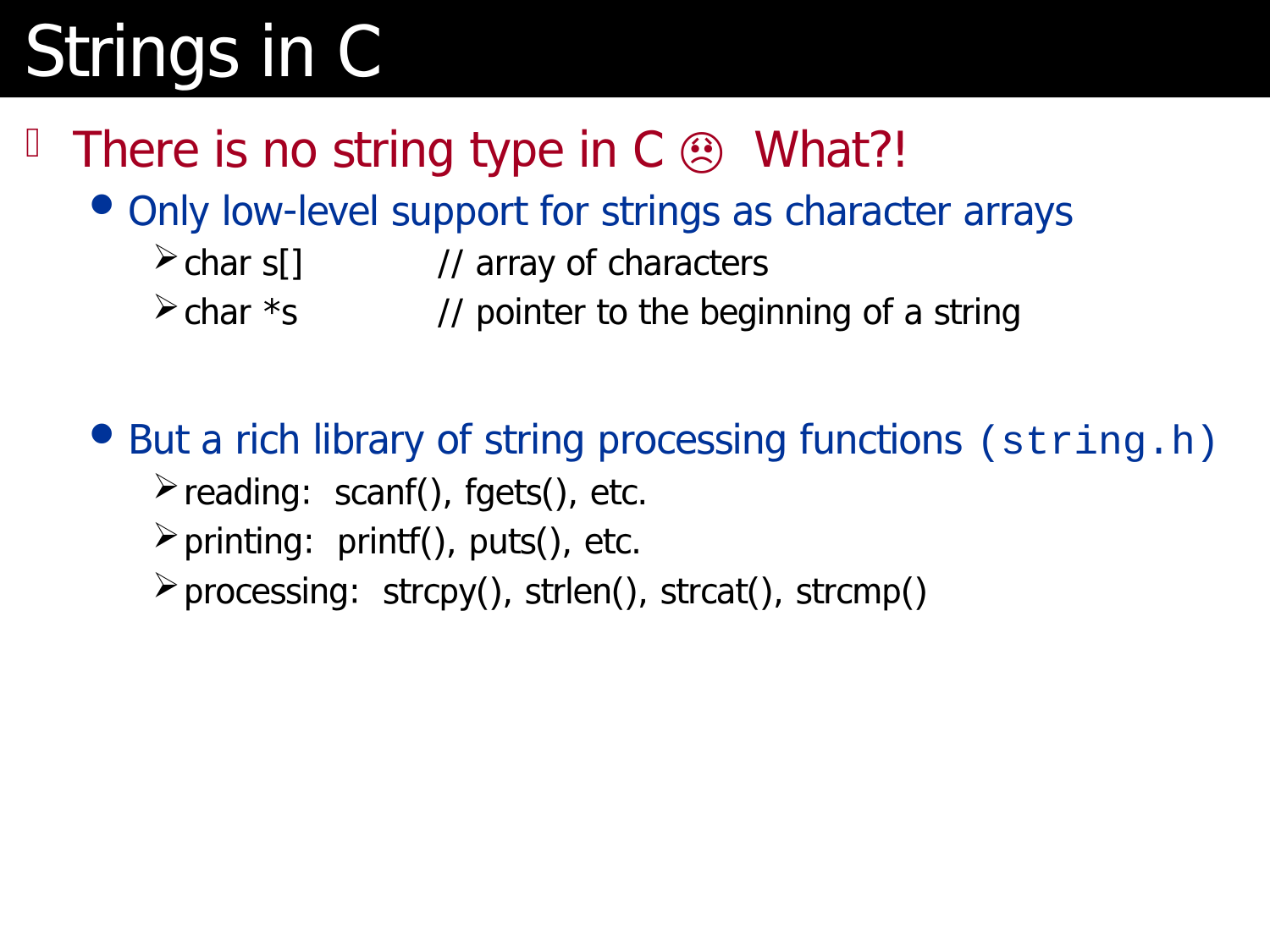

# Strings in C
There is no string type in C 😞  What?!
Only low-level support for strings as character arrays
char s[]		// array of characters
char *s		// pointer to the beginning of a string

But a rich library of string processing functions (string.h)
reading:  scanf(), fgets(), etc.
printing:  printf(), puts(), etc.
processing:  strcpy(), strlen(), strcat(), strcmp()